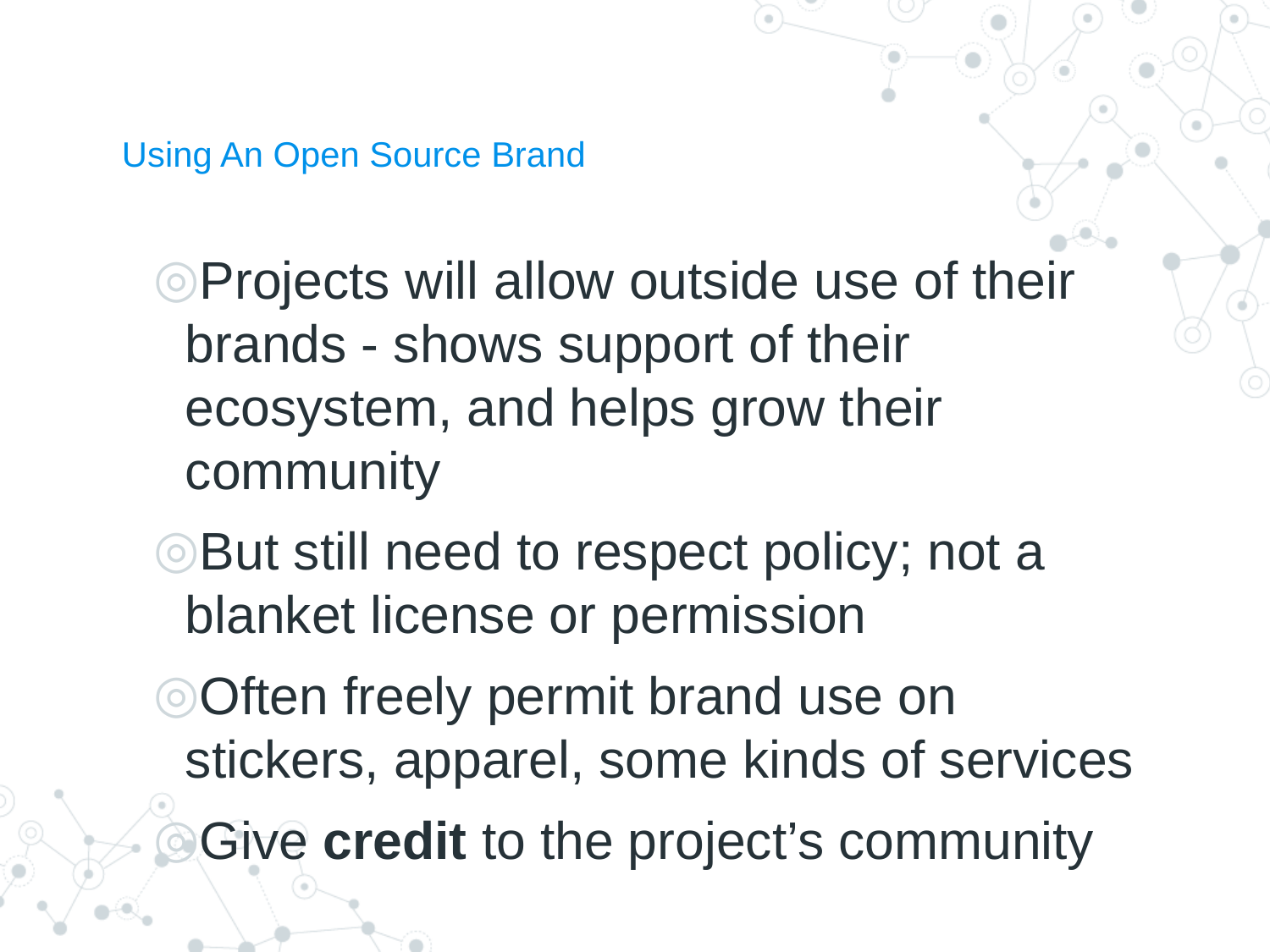

# Using An Open Source Brand
Projects will allow outside use of their brands - shows support of their ecosystem, and helps grow their community
But still need to respect policy; not a blanket license or permission
Often freely permit brand use on stickers, apparel, some kinds of services
Give credit to the project’s community